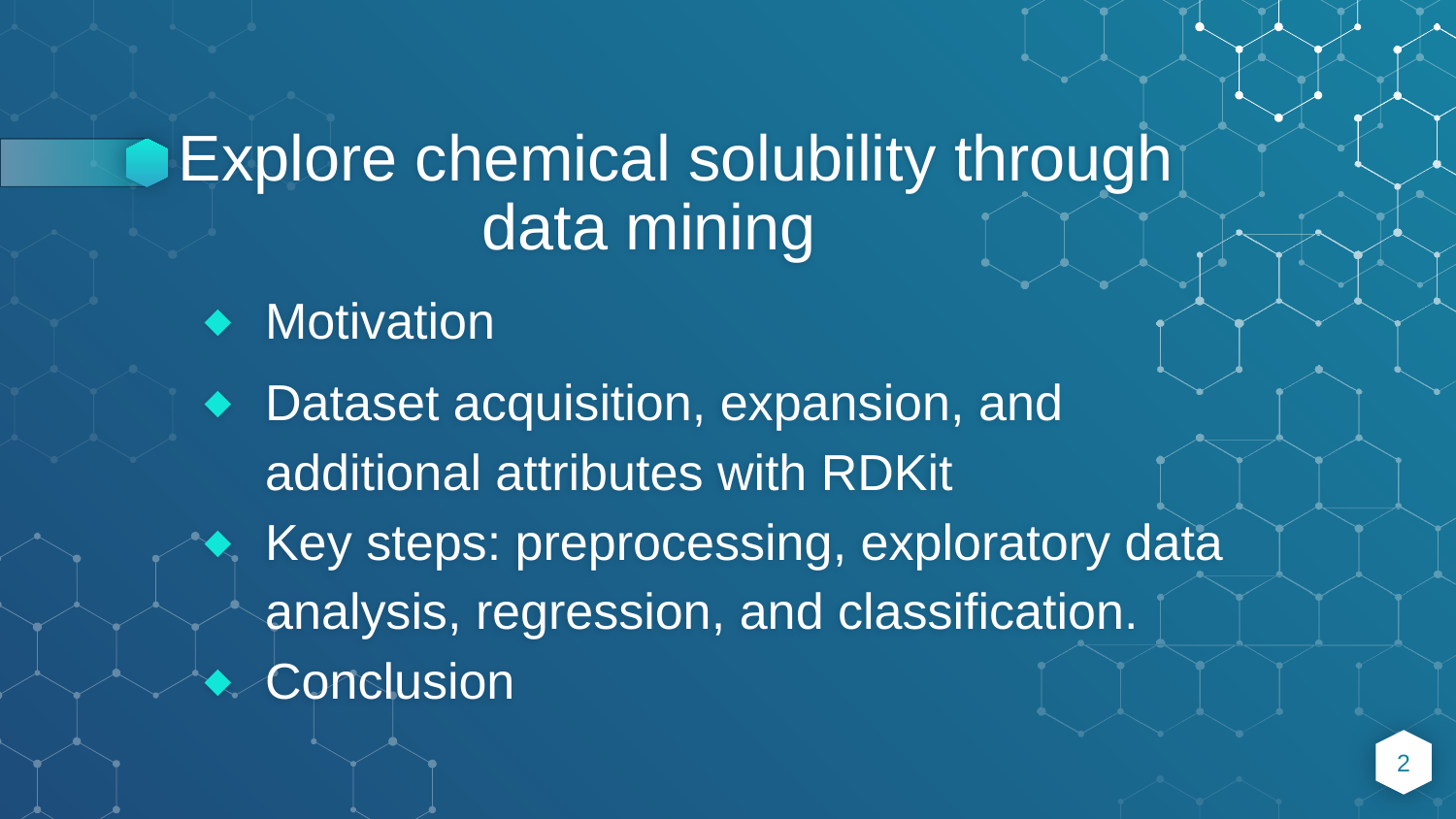

# Explore chemical solubility through data mining

Motivation
Dataset acquisition, expansion, and additional attributes with RDKit
Key steps: preprocessing, exploratory data analysis, regression, and classification.
Conclusion
2